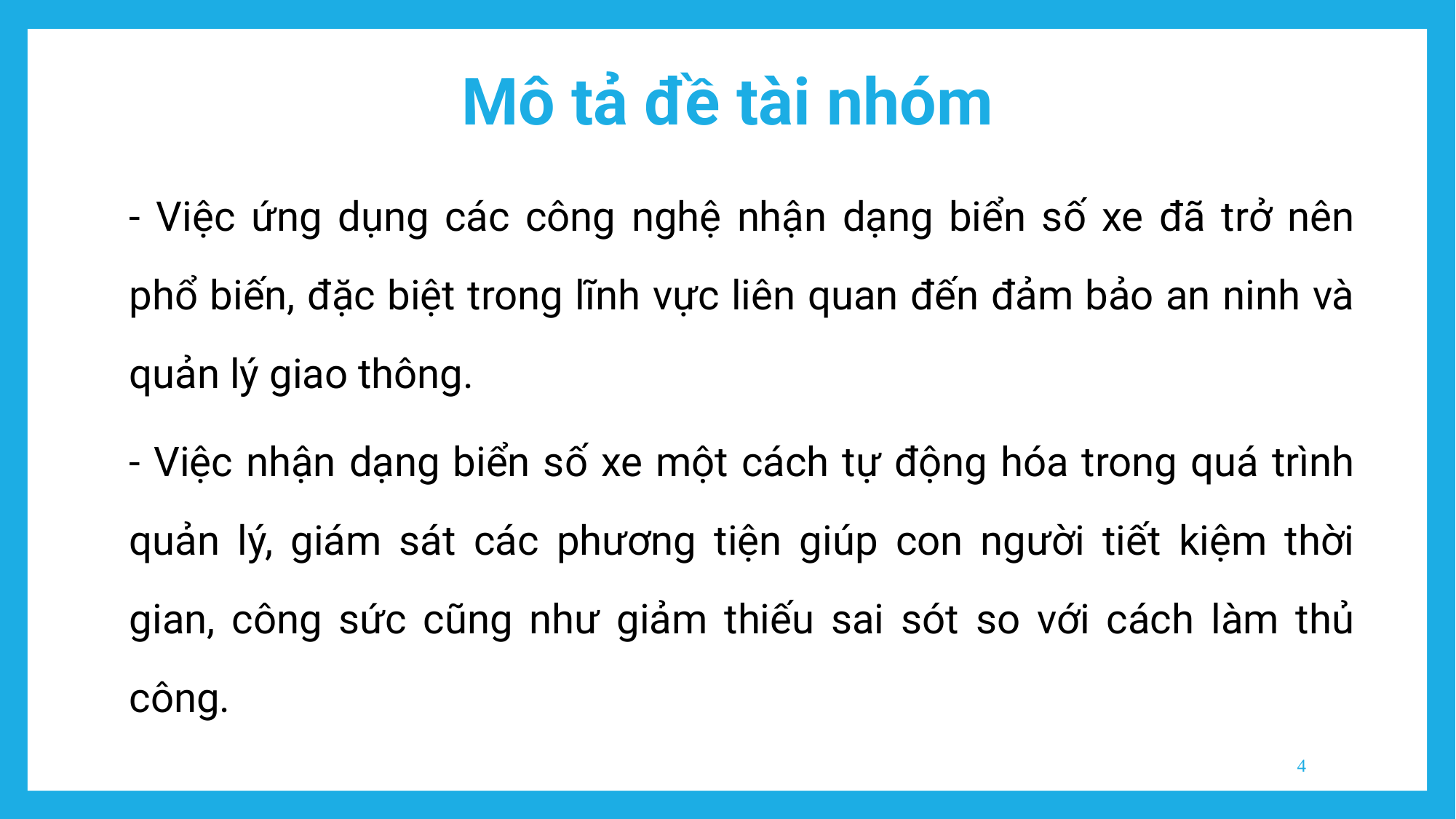

Mô tả đề tài nhóm
- Việc ứng dụng các công nghệ nhận dạng biển số xe đã trở nên phổ biến, đặc biệt trong lĩnh vực liên quan đến đảm bảo an ninh và quản lý giao thông.
- Việc nhận dạng biển số xe một cách tự động hóa trong quá trình quản lý, giám sát các phương tiện giúp con người tiết kiệm thời gian, công sức cũng như giảm thiếu sai sót so với cách làm thủ công.
4